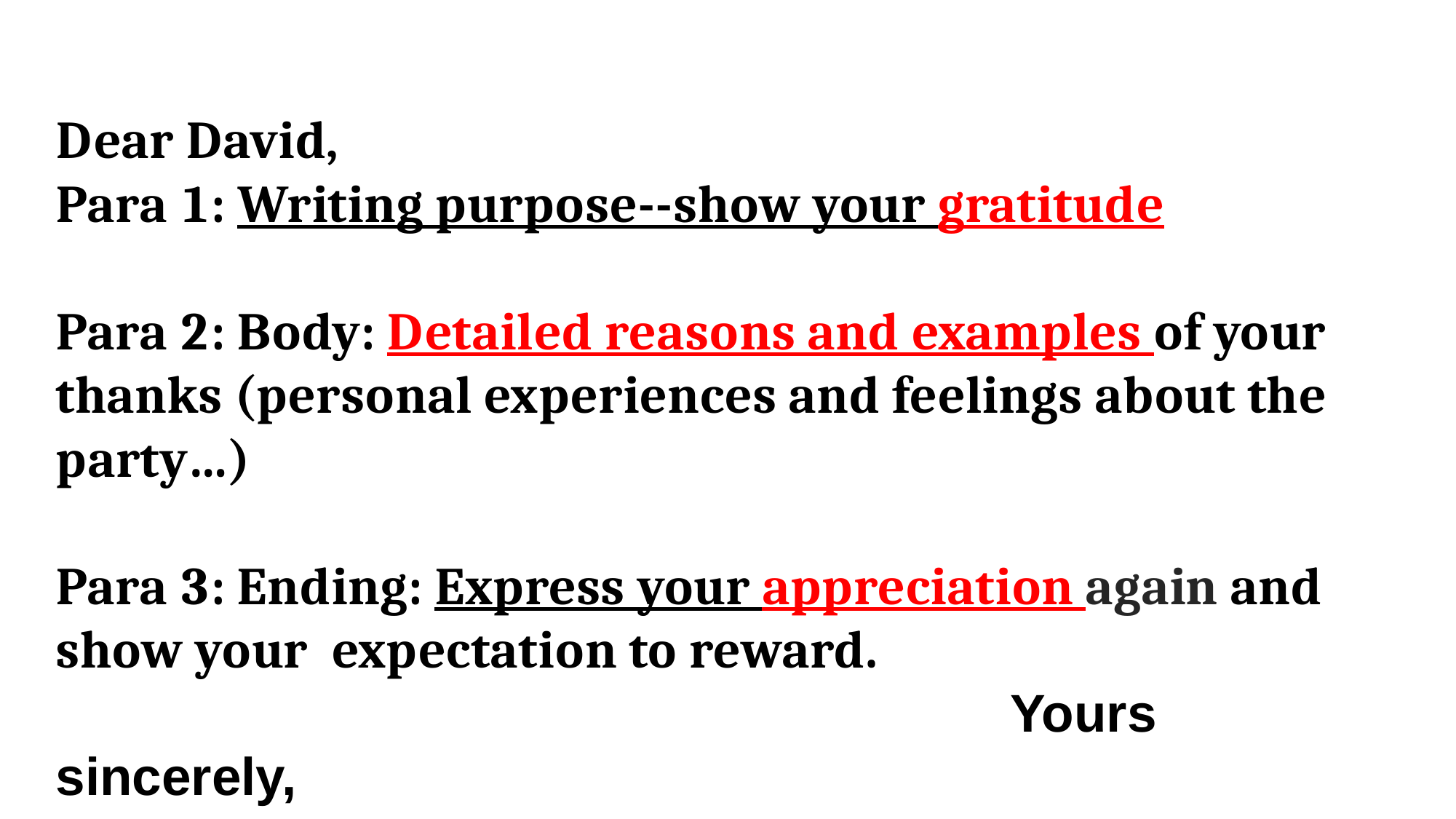

Dear David,
Para 1: Writing purpose--show your gratitude

Para 2: Body: Detailed reasons and examples of your thanks (personal experiences and feelings about the party…)

Para 3: Ending: Express your appreciation again and show your  expectation to reward.
                                                                                  Yours sincerely,                                                                                                   									Li Hua